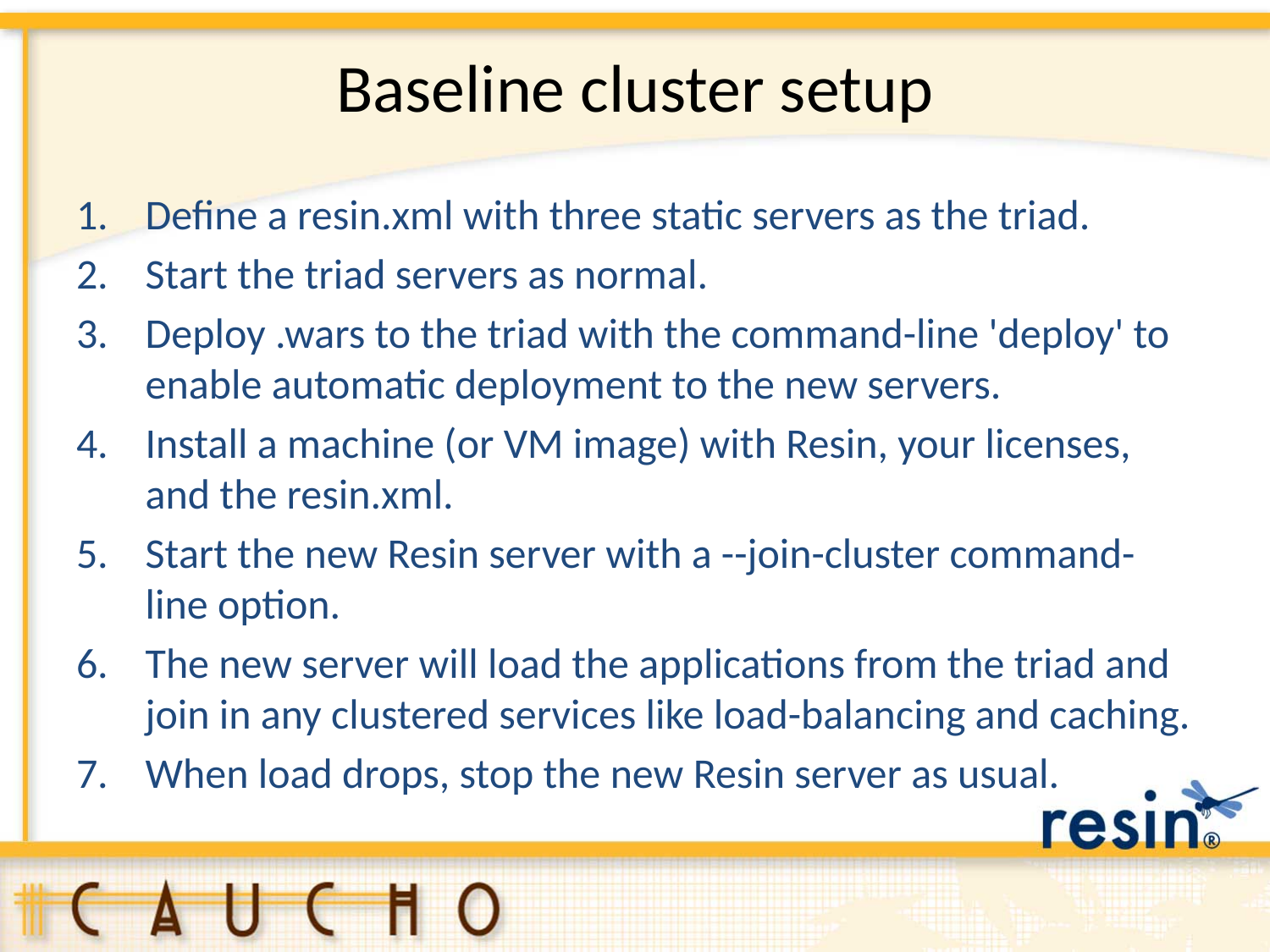

# Baseline cluster setup
Define a resin.xml with three static servers as the triad.
Start the triad servers as normal.
Deploy .wars to the triad with the command-line 'deploy' to enable automatic deployment to the new servers.
Install a machine (or VM image) with Resin, your licenses, and the resin.xml.
Start the new Resin server with a --join-cluster command-line option.
The new server will load the applications from the triad and join in any clustered services like load-balancing and caching.
When load drops, stop the new Resin server as usual.